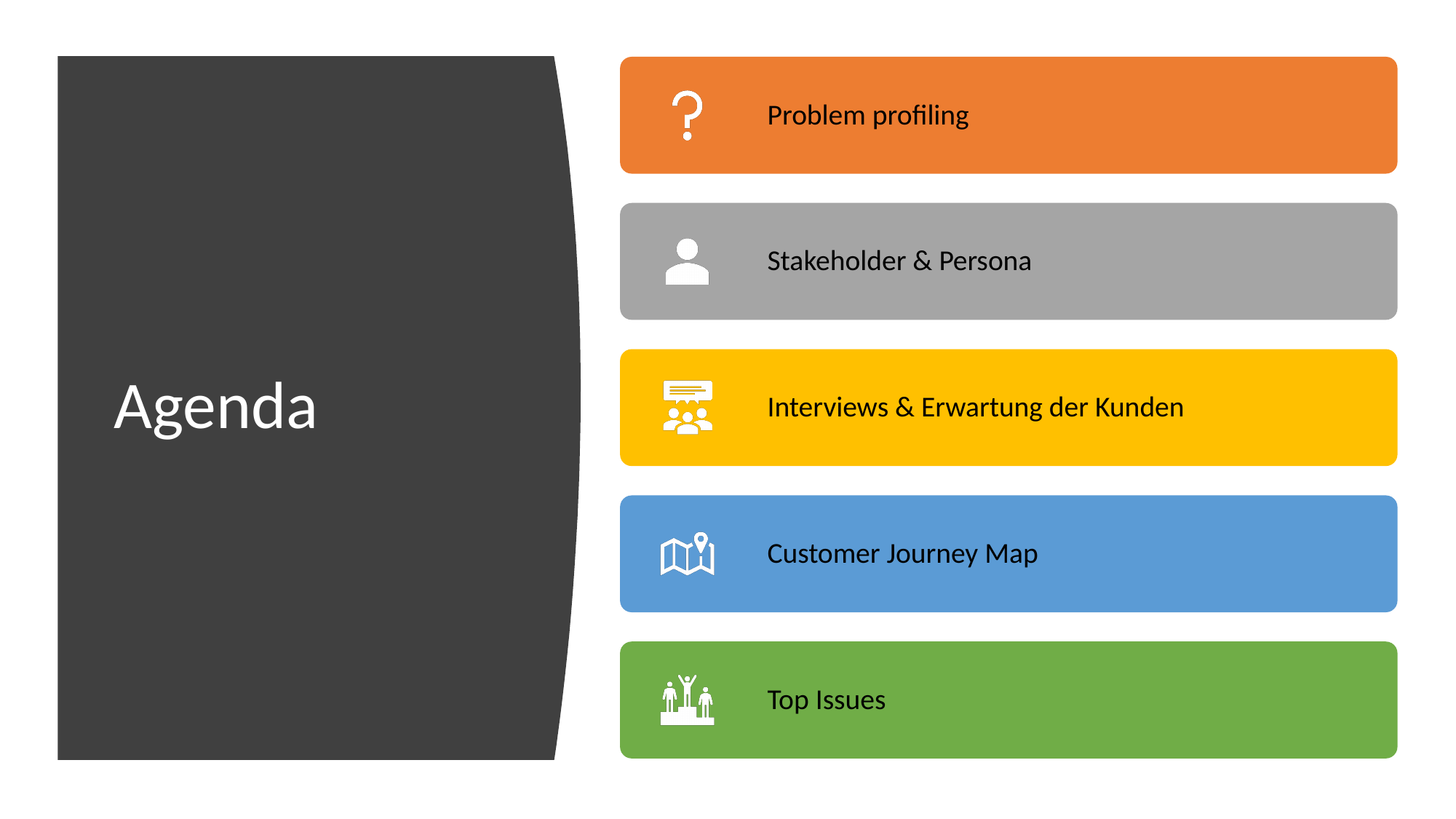

Problem profiling
Stakeholder & Persona
Interviews & Erwartung der Kunden
Customer Journey Map
Top Issues

# Agenda